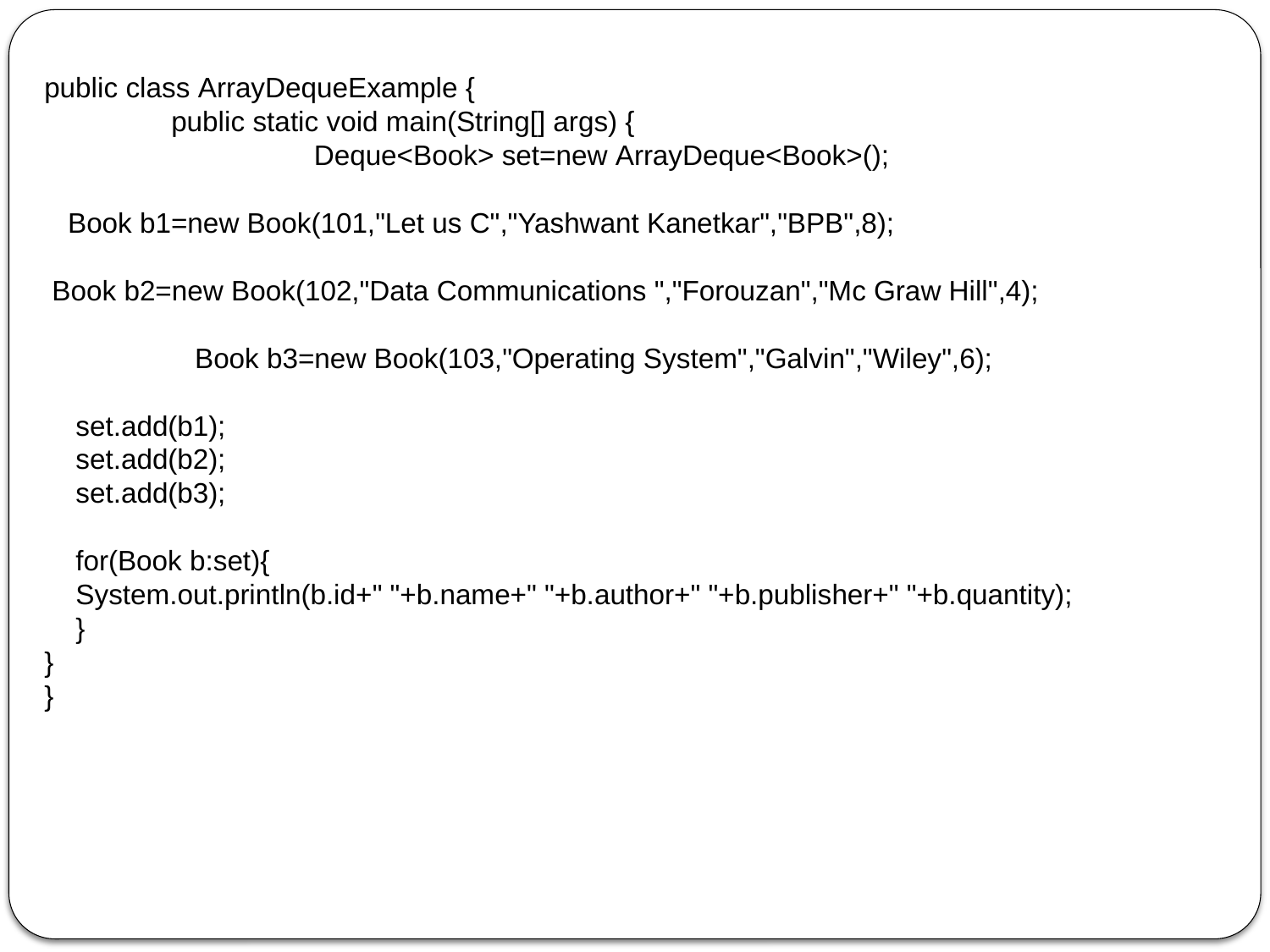

public class ArrayDequeExample {
	public static void main(String[] args) {
  		  Deque<Book> set=new ArrayDeque<Book>();
  		   		   Book b1=new Book(101,"Let us C","Yashwant Kanetkar","BPB",8);
   		   Book b2=new Book(102,"Data Communications ","Forouzan","Mc Graw Hill",4);

  	   Book b3=new Book(103,"Operating System","Galvin","Wiley",6);

    set.add(b1);
    set.add(b2);
    set.add(b3);

    for(Book b:set){
    System.out.println(b.id+" "+b.name+" "+b.author+" "+b.publisher+" "+b.quantity);
    }
}
}